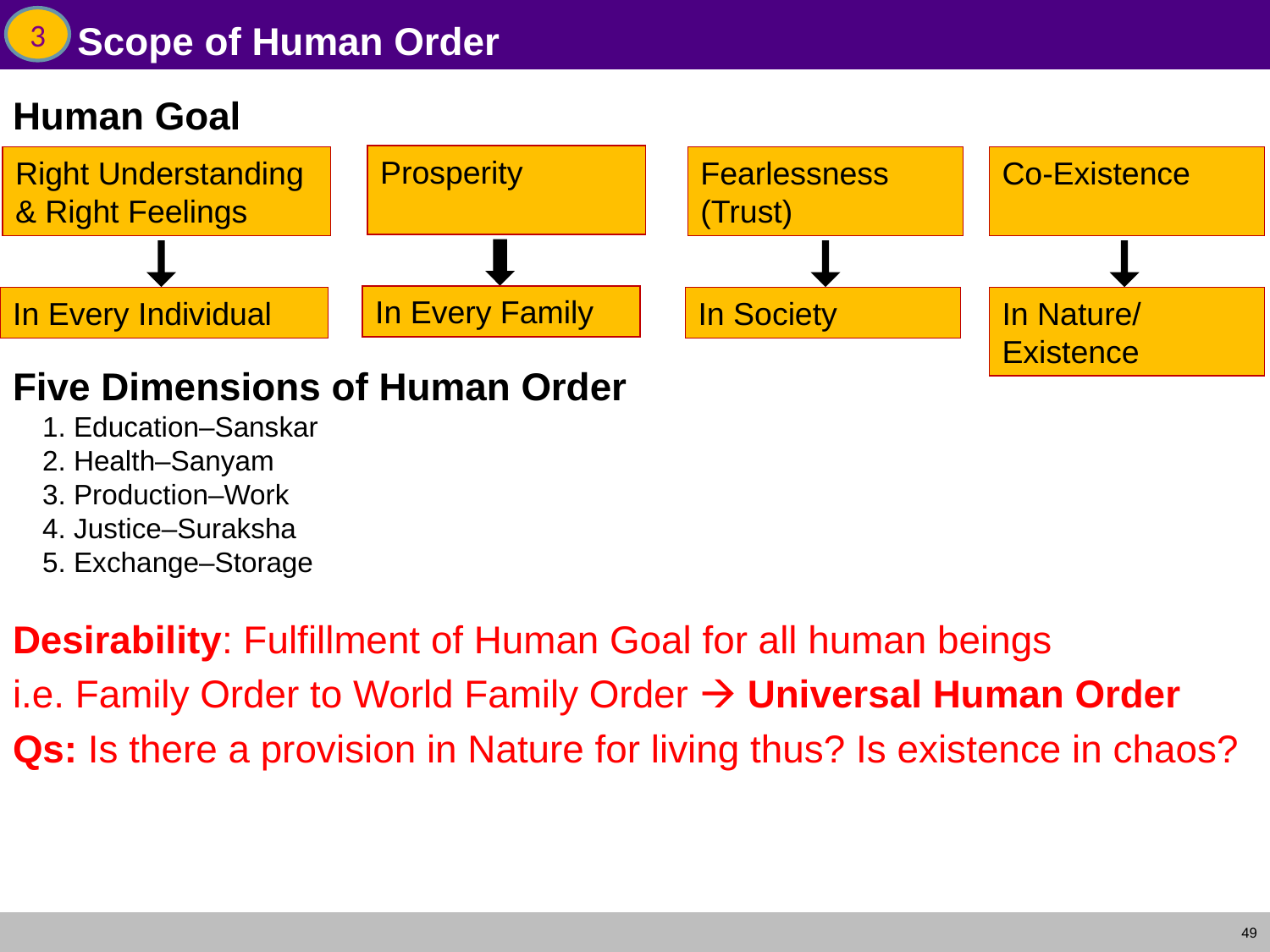

3
# Scope of Human Order
Human Goal

Five Dimensions of Human Order
1. Education–Sanskar
2. Health–Sanyam
3. Production–Work
4. Justice–Suraksha
5. Exchange–Storage

Desirability: Fulfillment of Human Goal for all human beings
i.e. Family Order to World Family Order 🡪 Universal Human Order
Qs: Is there a provision in Nature for living thus? Is existence in chaos?
Prosperity

In Every Family
Right Understanding & Right Feelings

In Every Individual
Fearlessness
(Trust)

In Society
Co-Existence

In Nature/ Existence